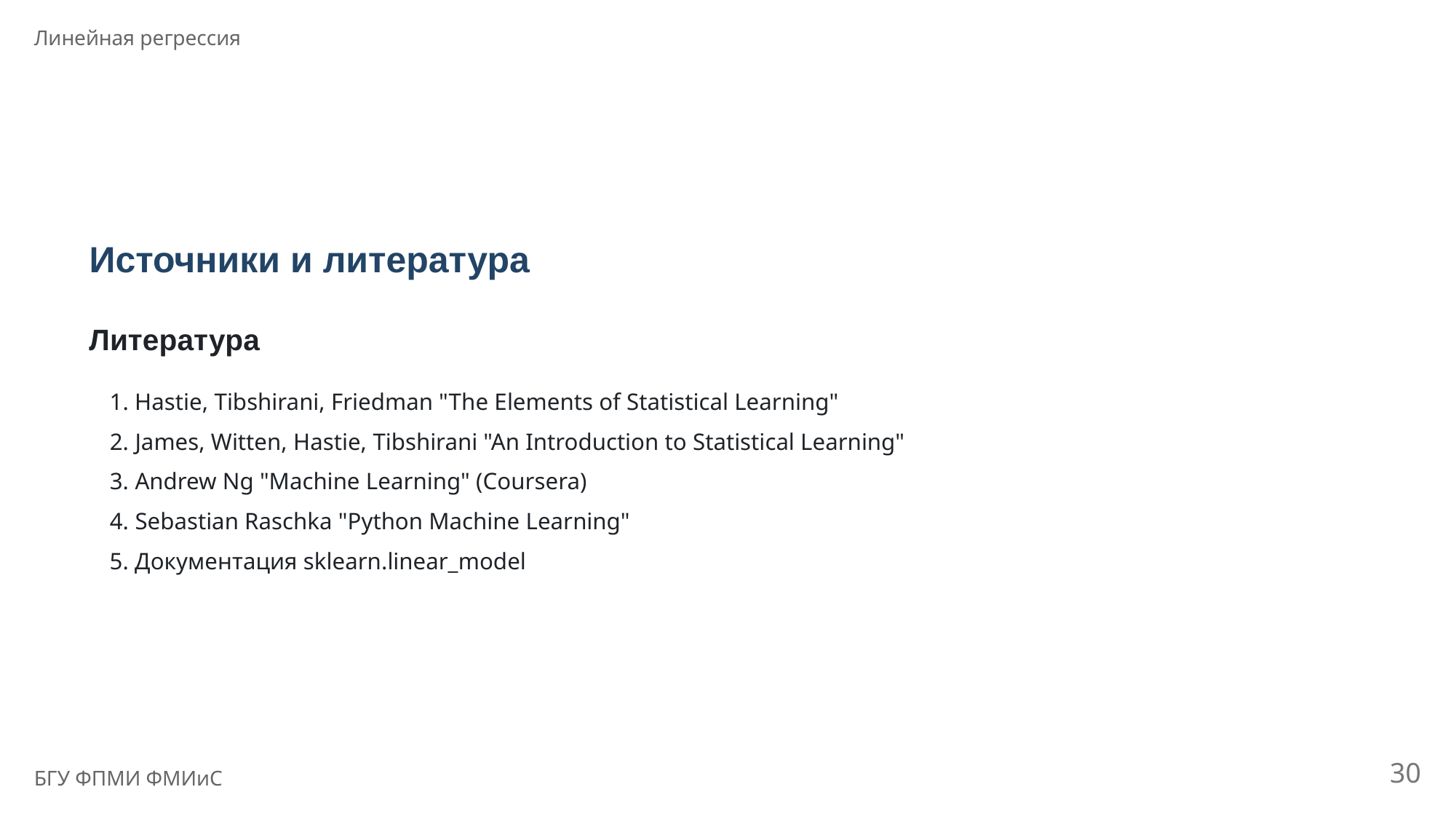

Линейная регрессия
Источники и литература
Литература
1. Hastie, Tibshirani, Friedman "The Elements of Statistical Learning"
2. James, Witten, Hastie, Tibshirani "An Introduction to Statistical Learning"
3. Andrew Ng "Machine Learning" (Coursera)
4. Sebastian Raschka "Python Machine Learning"
5. Документация sklearn.linear_model
30
БГУ ФПМИ ФМИиС